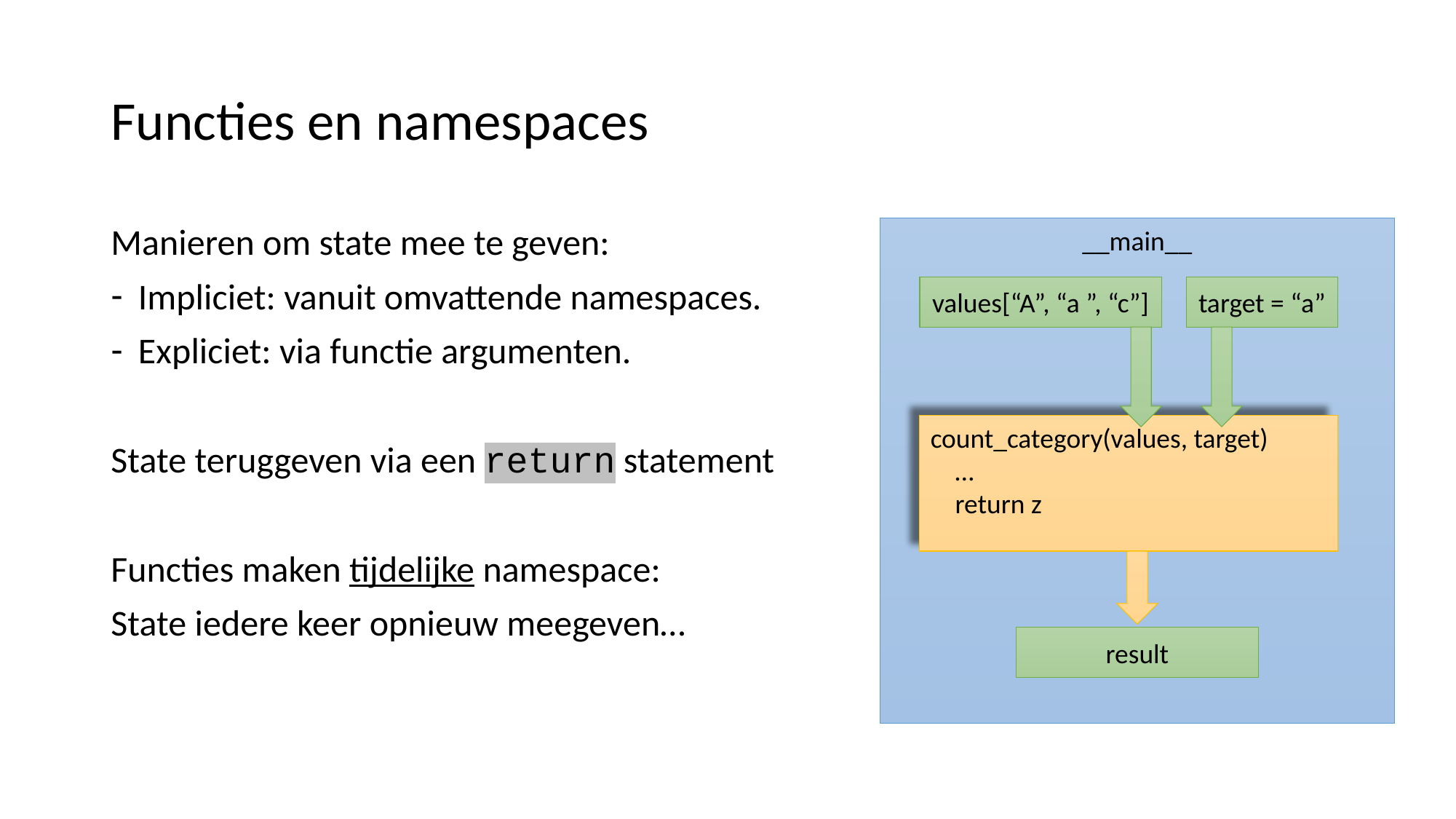

# Functies en namespaces
Manieren om state mee te geven:
Impliciet: vanuit omvattende namespaces.
Expliciet: via functie argumenten.

State teruggeven via een return statement

Functies maken tijdelijke namespace:
State iedere keer opnieuw meegeven…

__main__
values[“A”, “a ”, “c”]
target = “a”

count_category(values, target)
    …
    return z

result